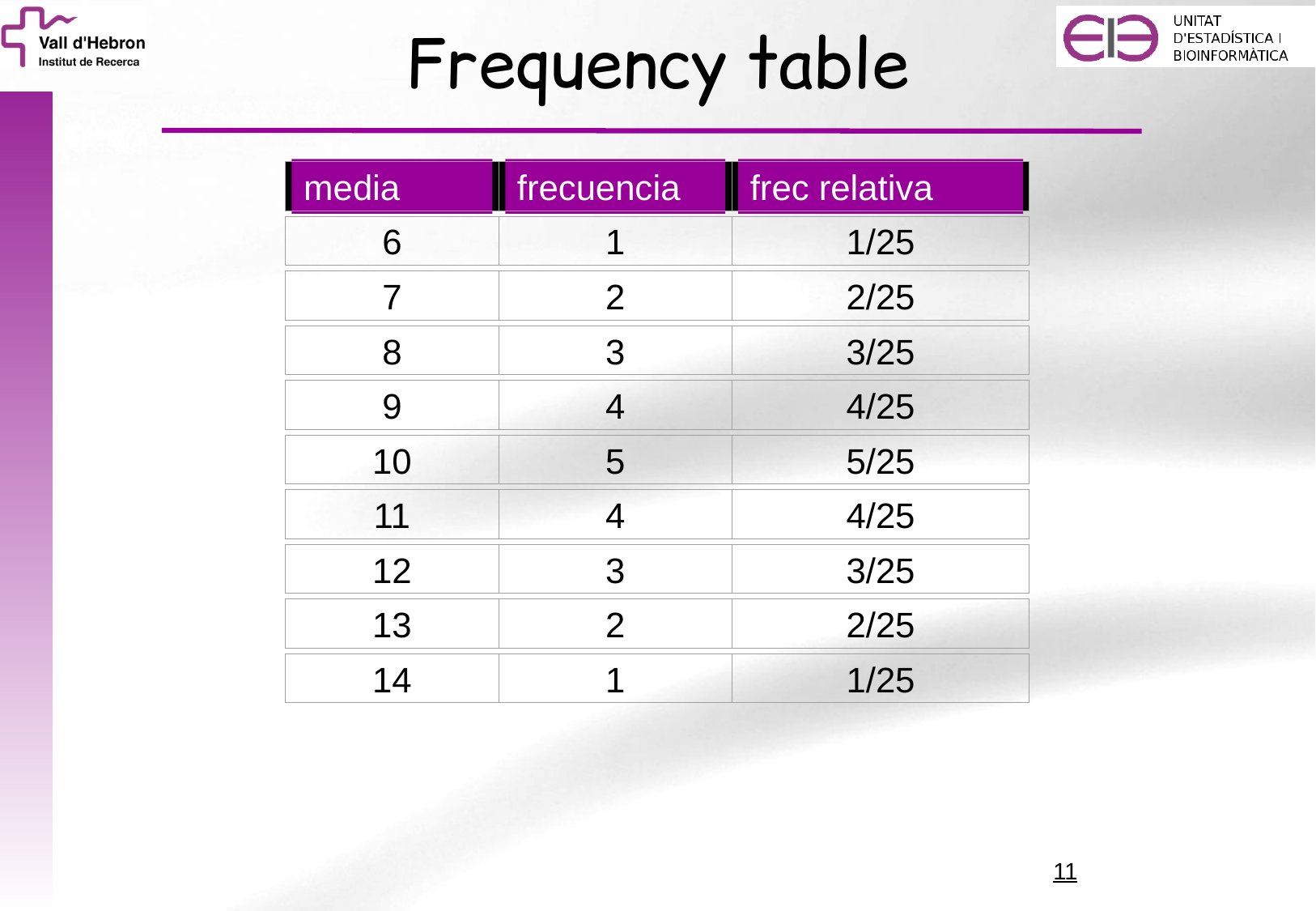

Frequency table
media

frecuencia

frec relativa

6

1

1/25

7

2

2/25

8

3

3/25

9

4

4/25

10

5

5/25

11

4

4/25

12

3

3/25

13

2

2/25

14

1

1/25

11